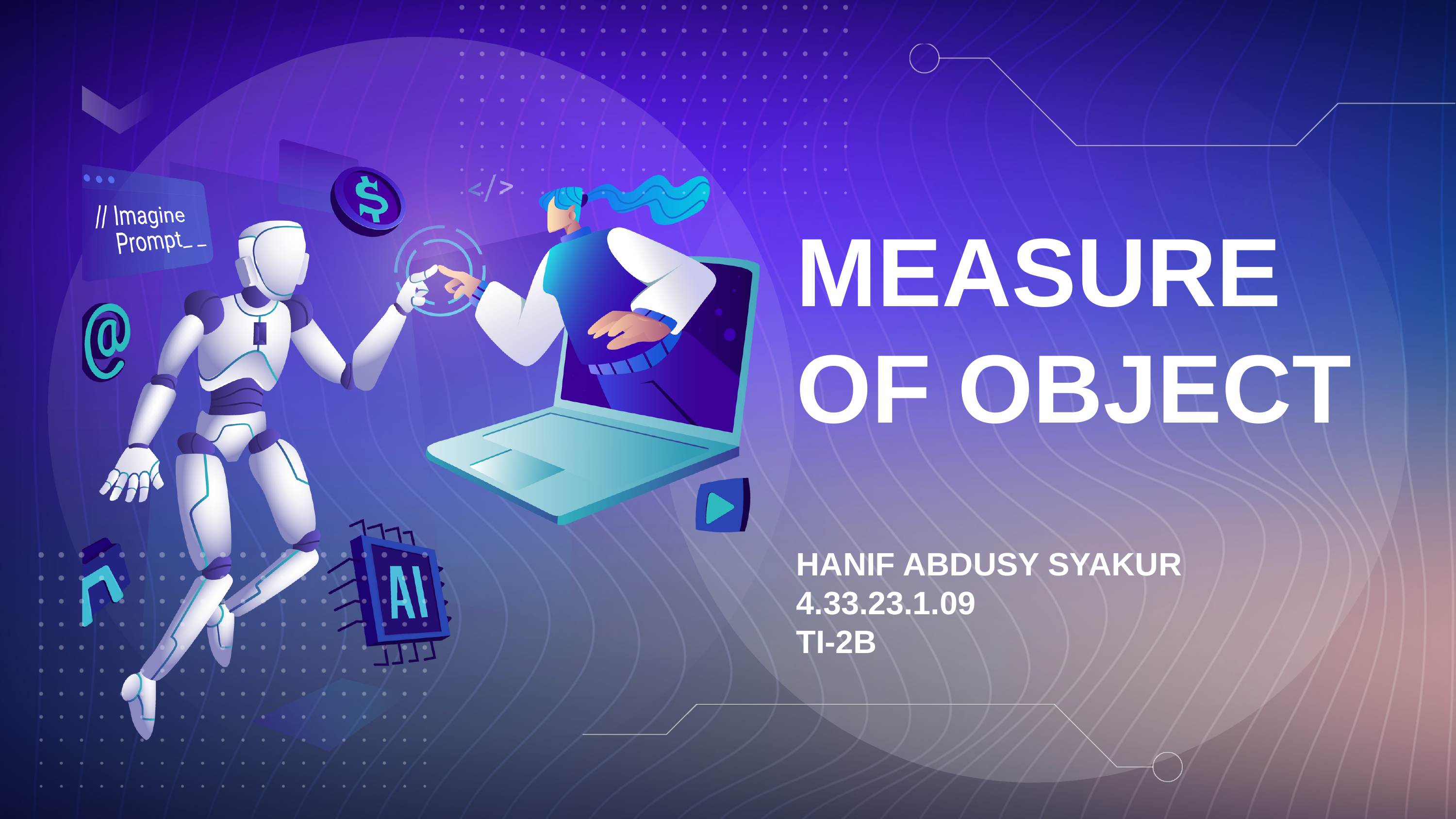

MEASURE
OF OBJECT
HANIF ABDUSY SYAKUR
4.33.23.1.09
TI-2B